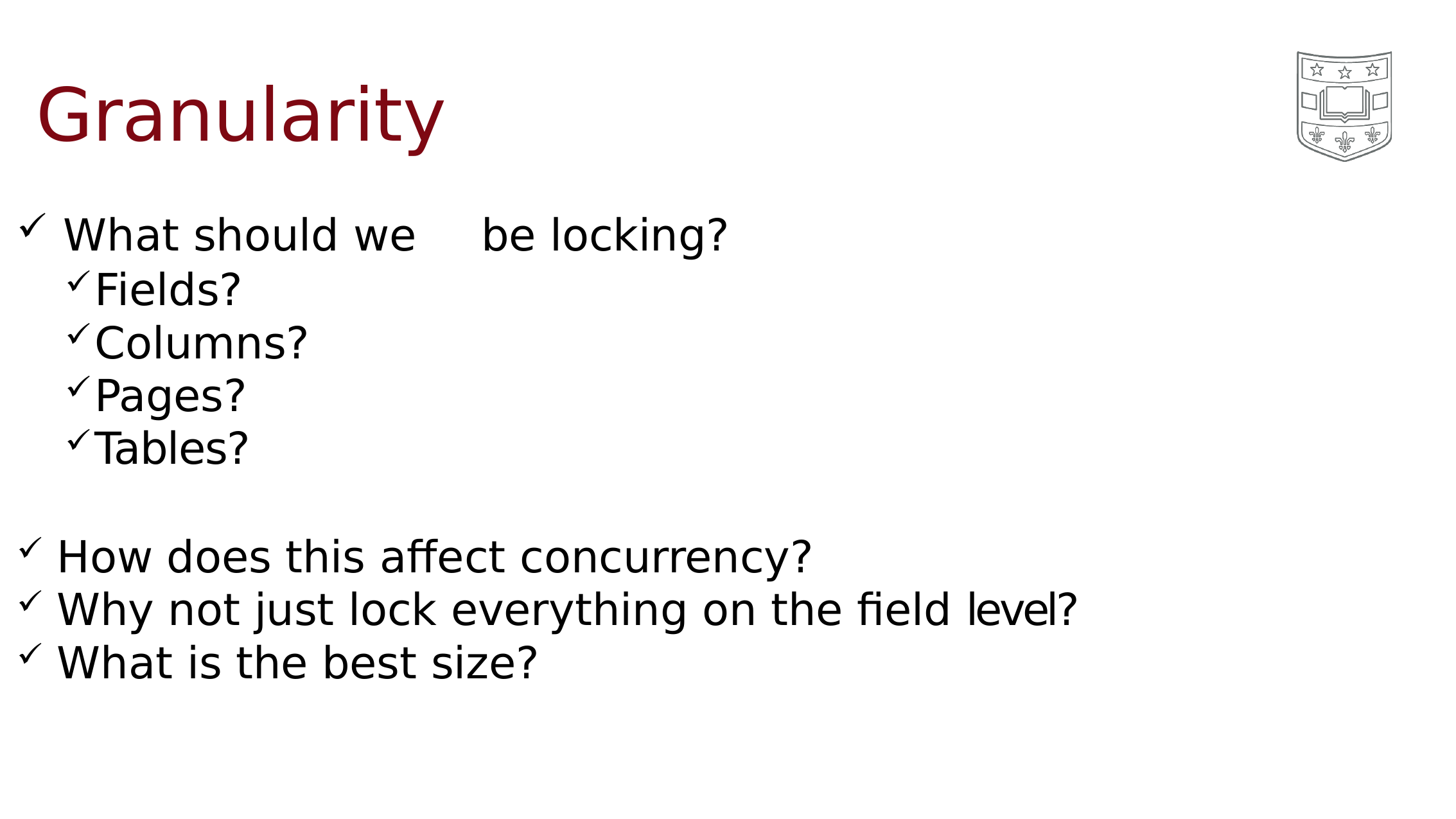

# Granularity
What should we	be locking?
Fields?
Columns?
Pages?
Tables?

How does this affect concurrency?
Why not just lock everything on the field level?
What is the best size?